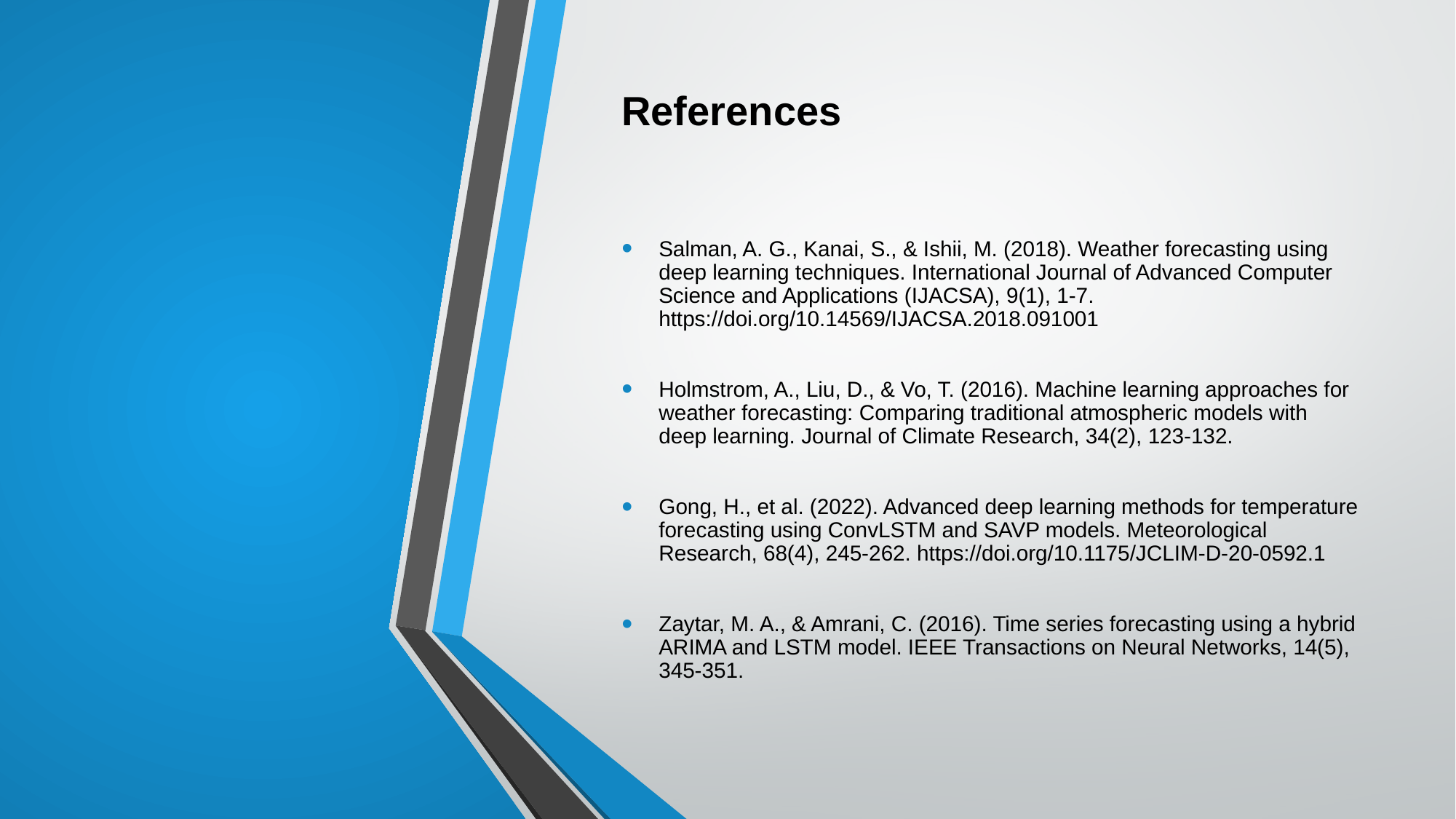

References

Salman, A. G., Kanai, S., & Ishii, M. (2018). Weather forecasting using deep learning techniques. International Journal of Advanced Computer Science and Applications (IJACSA), 9(1), 1-7. https://doi.org/10.14569/IJACSA.2018.091001

Holmstrom, A., Liu, D., & Vo, T. (2016). Machine learning approaches for weather forecasting: Comparing traditional atmospheric models with deep learning. Journal of Climate Research, 34(2), 123-132.

Gong, H., et al. (2022). Advanced deep learning methods for temperature forecasting using ConvLSTM and SAVP models. Meteorological Research, 68(4), 245-262. https://doi.org/10.1175/JCLIM-D-20-0592.1

Zaytar, M. A., & Amrani, C. (2016). Time series forecasting using a hybrid ARIMA and LSTM model. IEEE Transactions on Neural Networks, 14(5), 345-351.